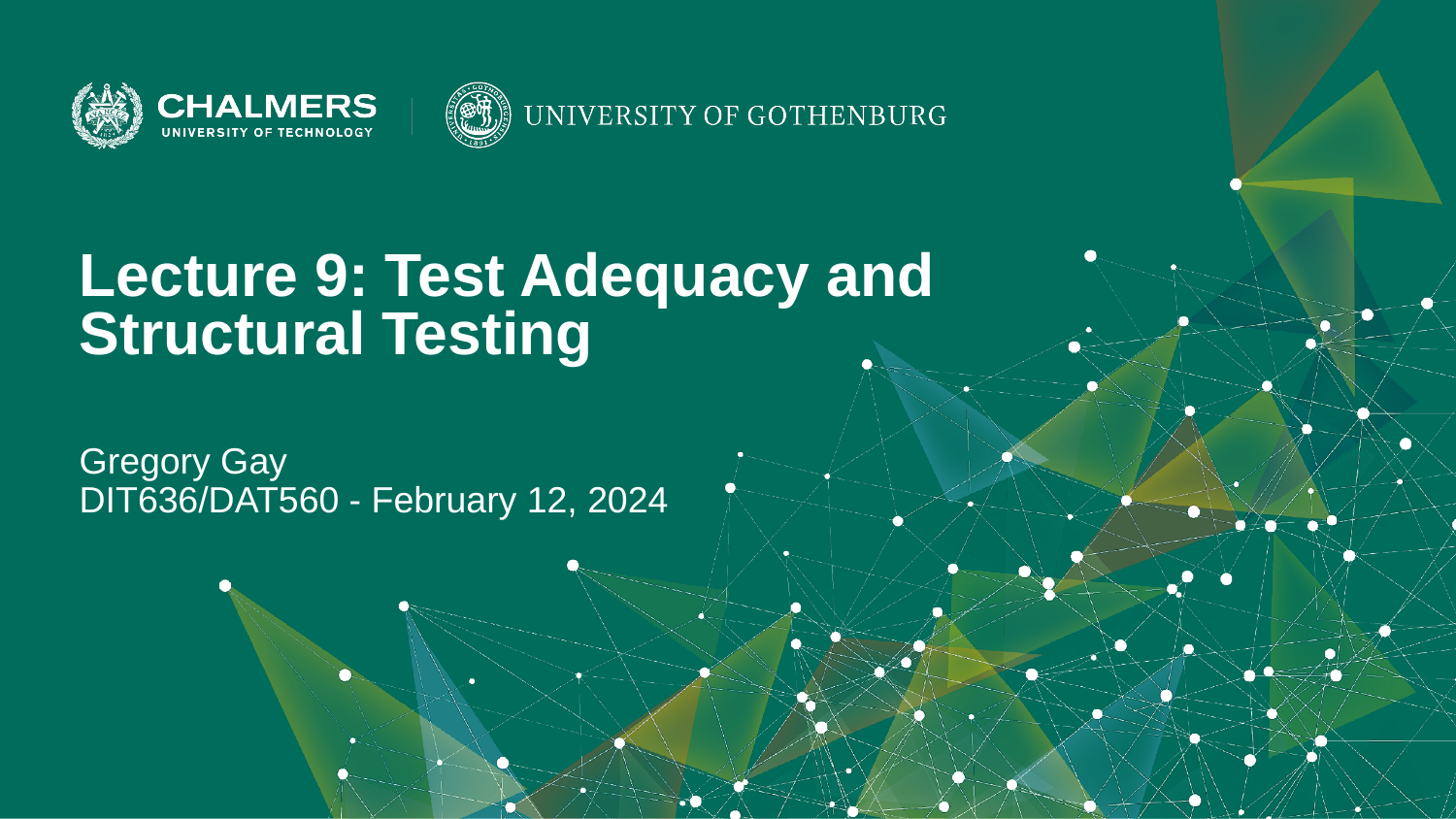

Lecture 9: Test Adequacy and Structural Testing
Gregory Gay
DIT636/DAT560 - February 12, 2024